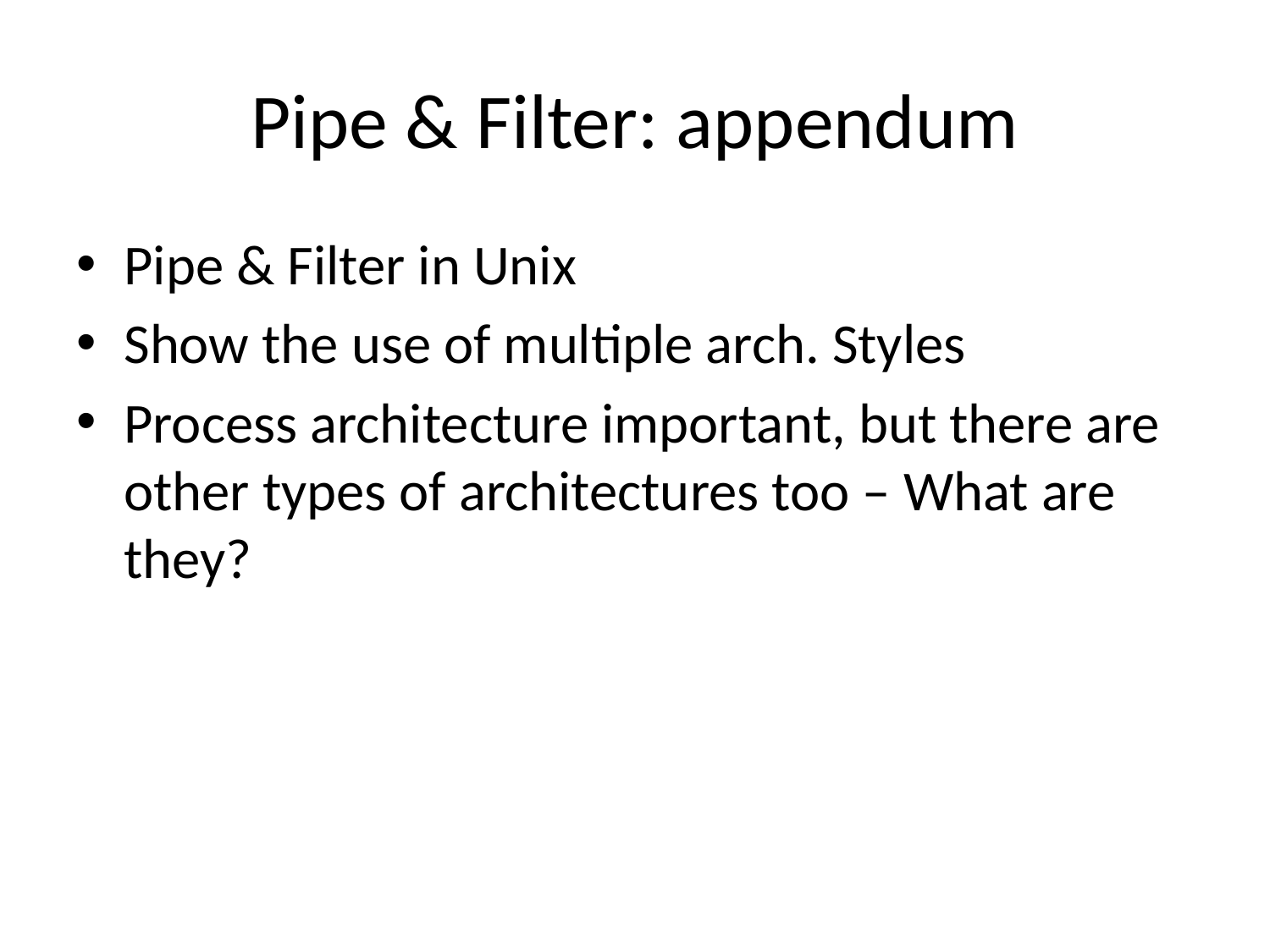

# Pipe & Filter: appendum
Pipe & Filter in Unix
Show the use of multiple arch. Styles
Process architecture important, but there are other types of architectures too – What are they?